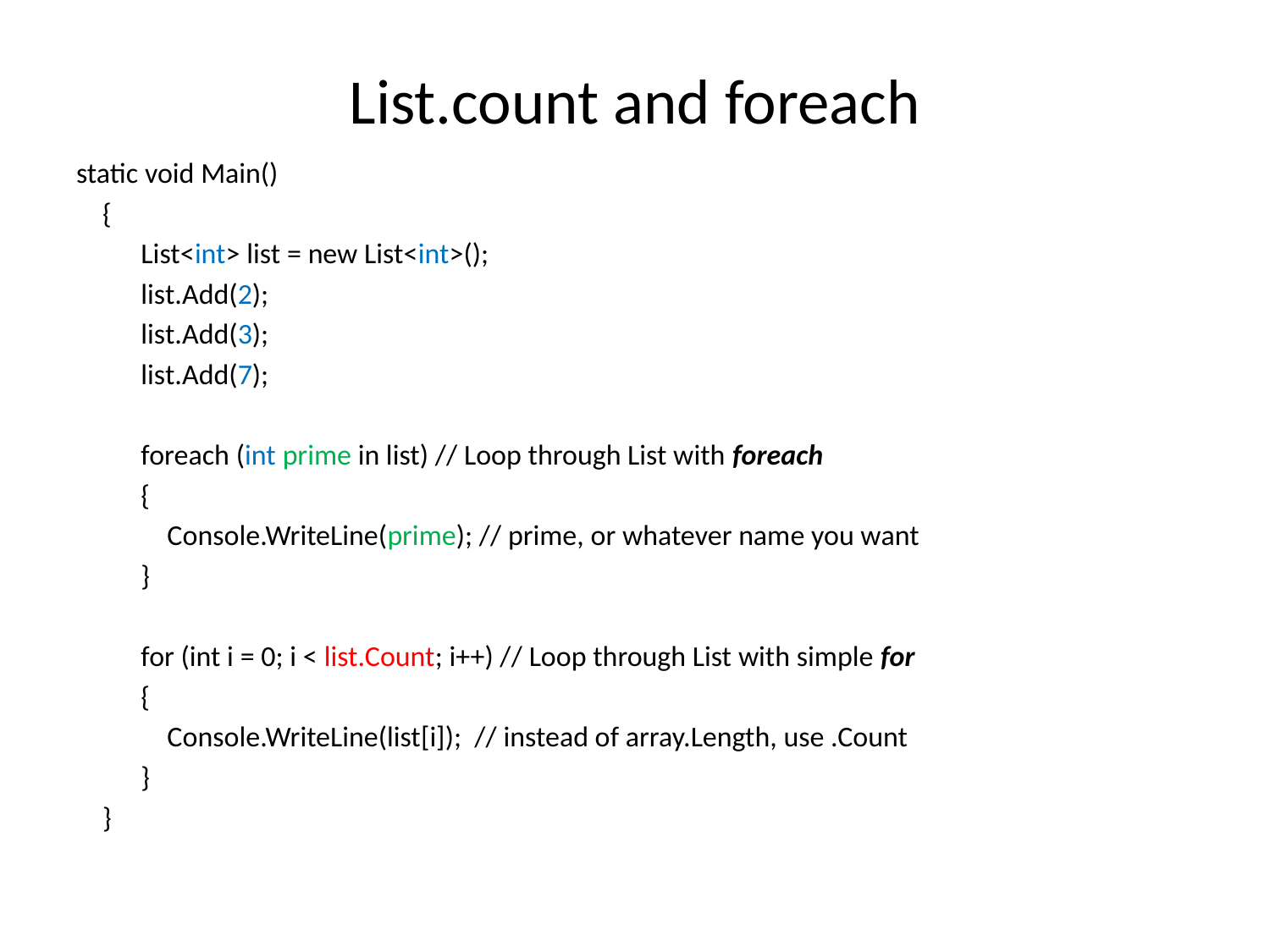

# List.count and foreach
static void Main()
    {
	List<int> list = new List<int>();
	list.Add(2);
	list.Add(3);
	list.Add(7);

	foreach (int prime in list) // Loop through List with foreach
	{
	    Console.WriteLine(prime); // prime, or whatever name you want
	}

	for (int i = 0; i < list.Count; i++) // Loop through List with simple for
	{
	    Console.WriteLine(list[i]);  // instead of array.Length, use .Count
	}
    }